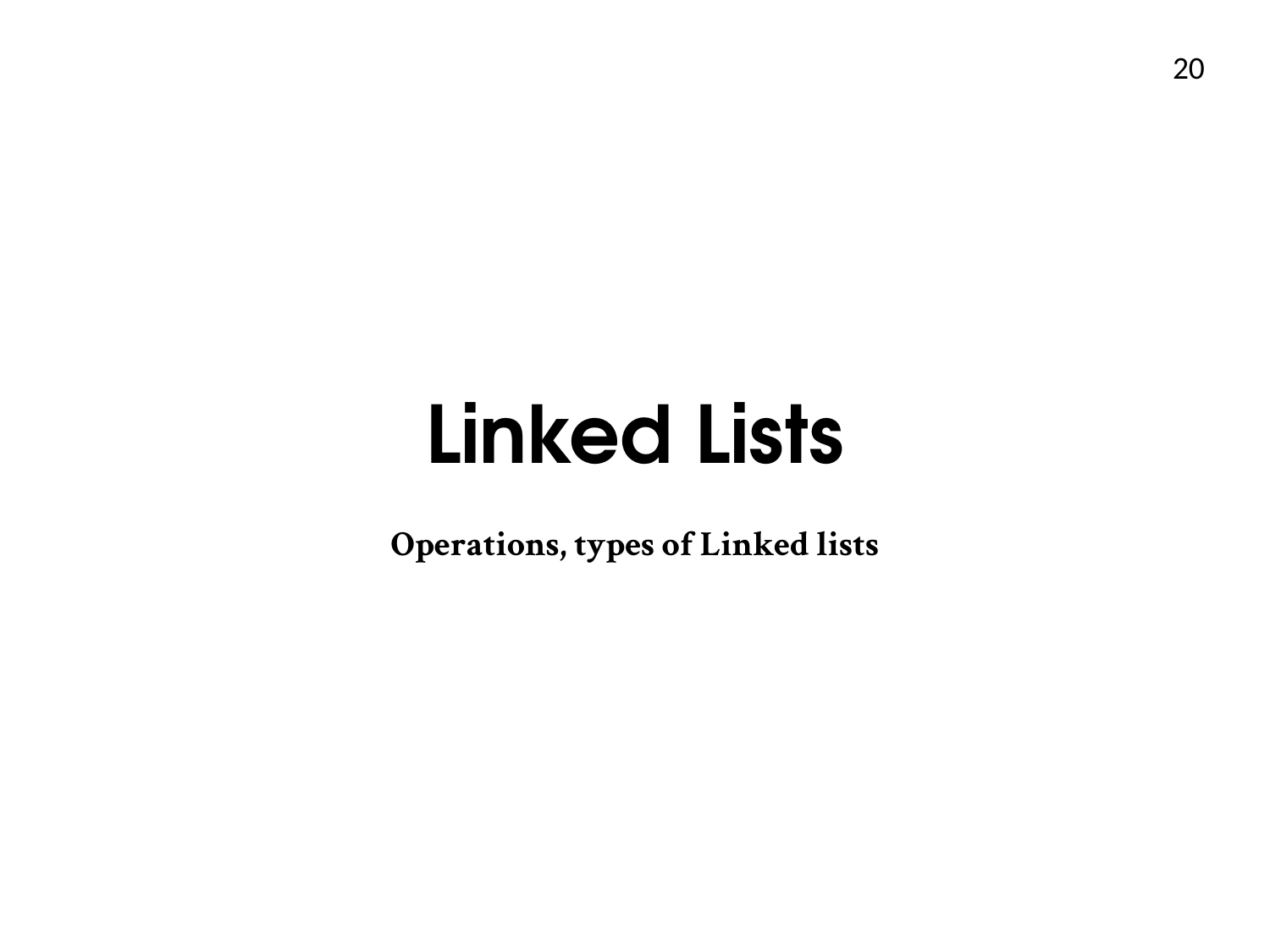

20
# Linked Lists
Operations, types of Linked lists